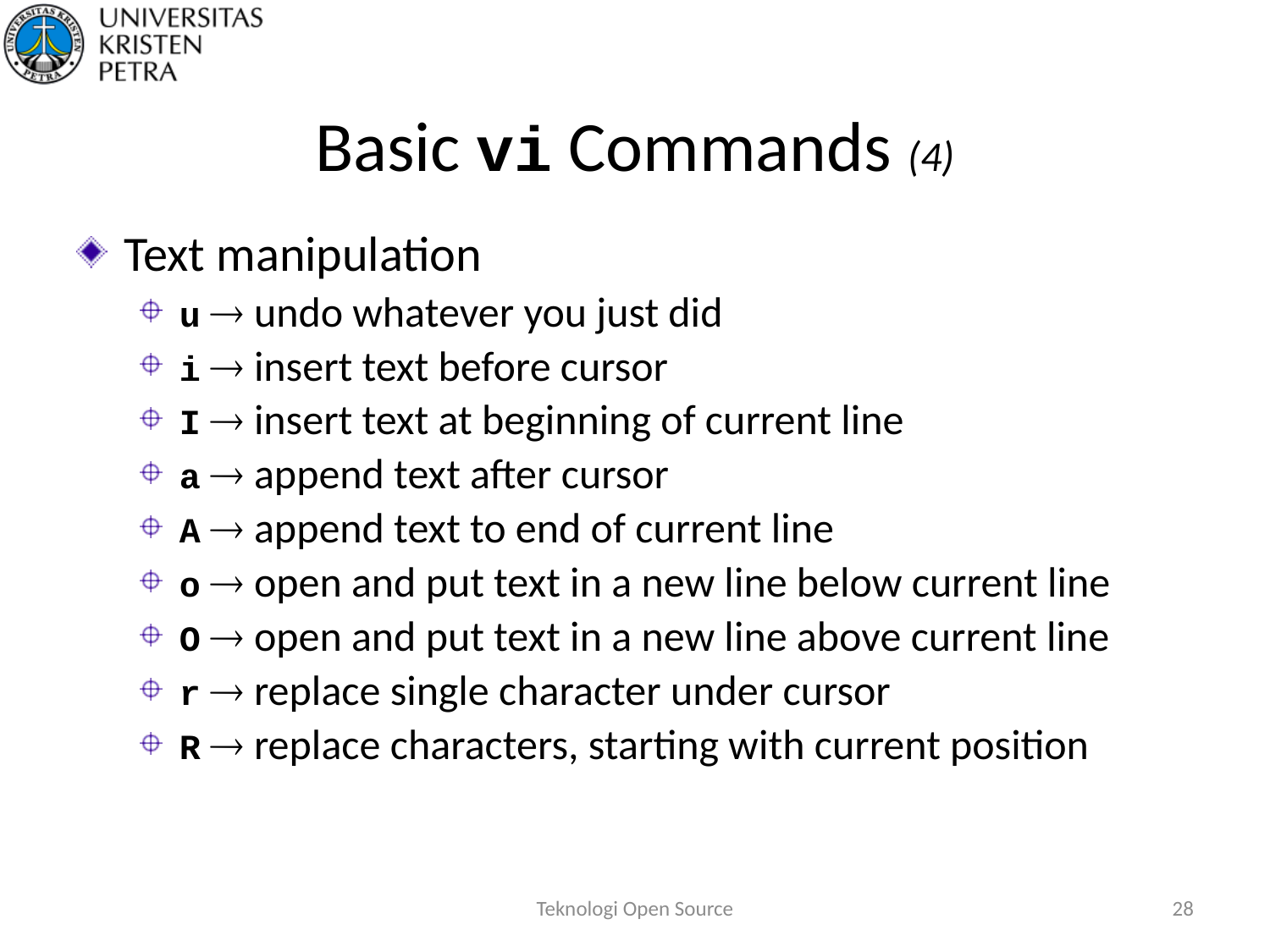

# Basic vi Commands (4)
Text manipulation
u → undo whatever you just did
i → insert text before cursor
I → insert text at beginning of current line
a → append text after cursor
A → append text to end of current line
o → open and put text in a new line below current line
O → open and put text in a new line above current line
r → replace single character under cursor
R → replace characters, starting with current position
Teknologi Open Source
28